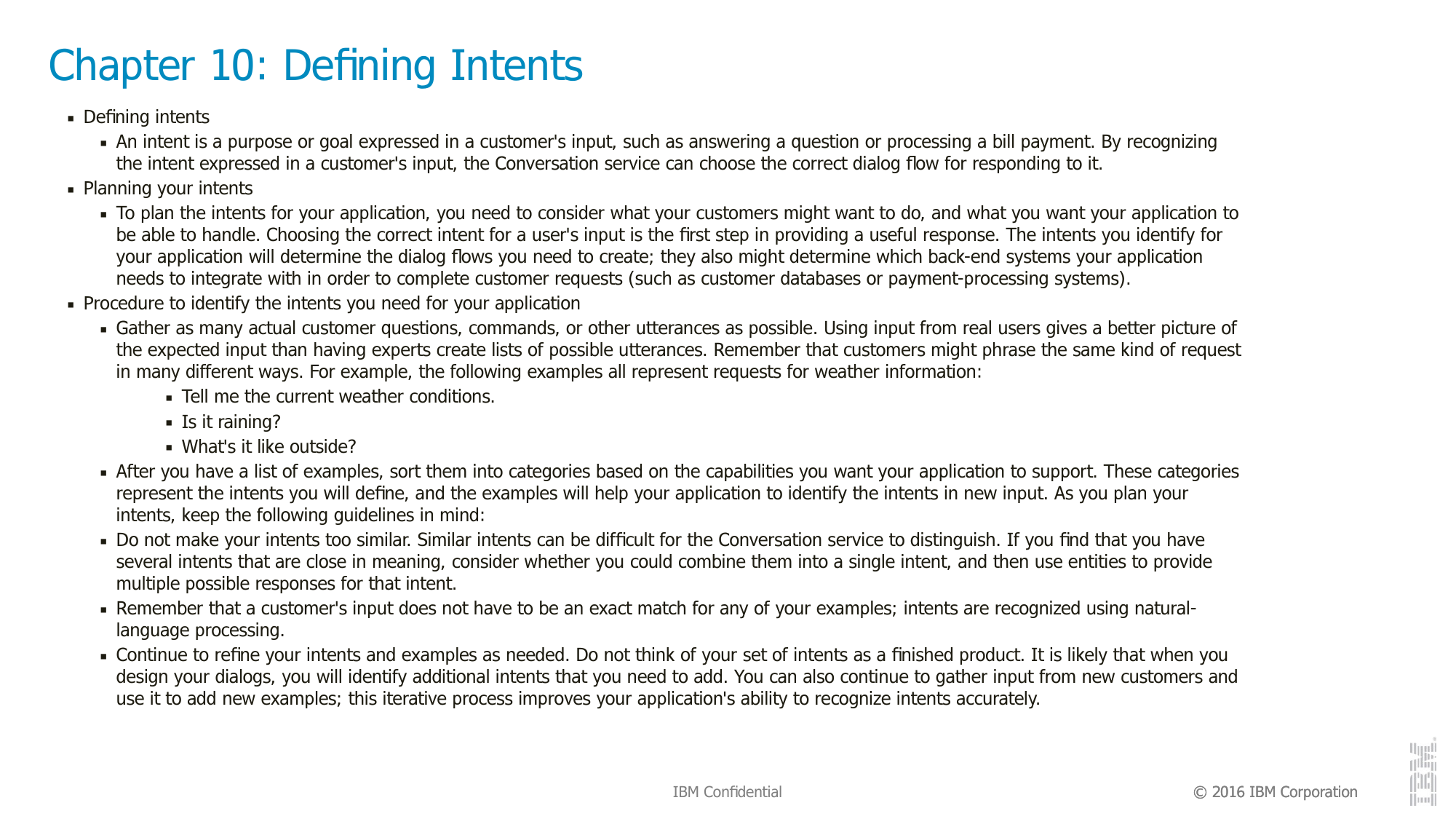

# Chapter 10: Defining Intents
Defining intents
An intent is a purpose or goal expressed in a customer's input, such as answering a question or processing a bill payment. By recognizing the intent expressed in a customer's input, the Conversation service can choose the correct dialog flow for responding to it.
Planning your intents
To plan the intents for your application, you need to consider what your customers might want to do, and what you want your application to be able to handle. Choosing the correct intent for a user's input is the first step in providing a useful response. The intents you identify for your application will determine the dialog flows you need to create; they also might determine which back-end systems your application needs to integrate with in order to complete customer requests (such as customer databases or payment-processing systems).
Procedure to identify the intents you need for your application
Gather as many actual customer questions, commands, or other utterances as possible. Using input from real users gives a better picture of the expected input than having experts create lists of possible utterances. Remember that customers might phrase the same kind of request in many different ways. For example, the following examples all represent requests for weather information:
Tell me the current weather conditions.
Is it raining?
What's it like outside?
After you have a list of examples, sort them into categories based on the capabilities you want your application to support. These categories represent the intents you will define, and the examples will help your application to identify the intents in new input. As you plan your intents, keep the following guidelines in mind:
Do not make your intents too similar. Similar intents can be difficult for the Conversation service to distinguish. If you find that you have several intents that are close in meaning, consider whether you could combine them into a single intent, and then use entities to provide multiple possible responses for that intent.
Remember that a customer's input does not have to be an exact match for any of your examples; intents are recognized using natural-language processing.
Continue to refine your intents and examples as needed. Do not think of your set of intents as a finished product. It is likely that when you design your dialogs, you will identify additional intents that you need to add. You can also continue to gather input from new customers and use it to add new examples; this iterative process improves your application's ability to recognize intents accurately.
4